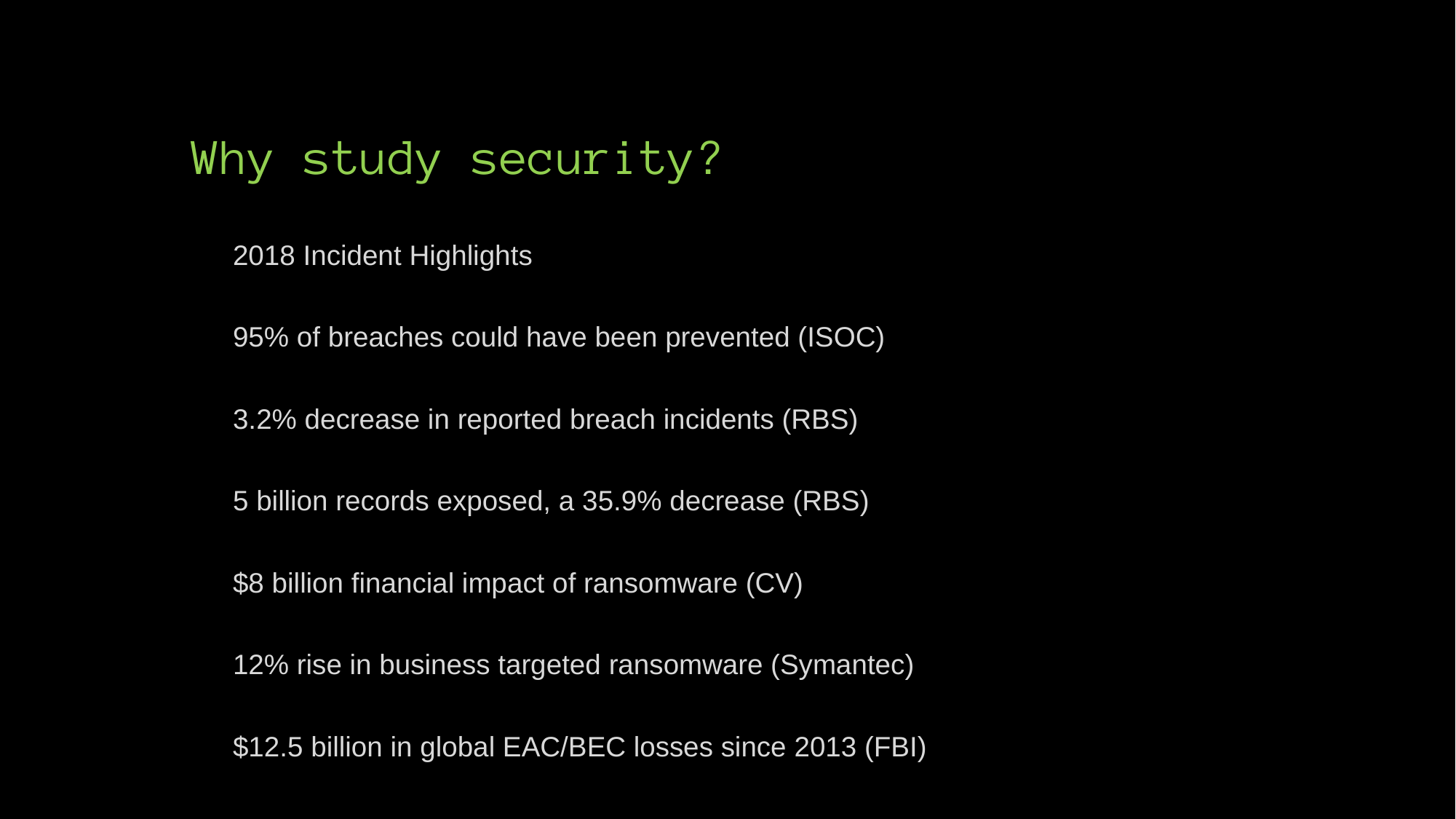

# Why study security?

2018 Incident Highlights

95% of breaches could have been prevented (ISOC)

3.2% decrease in reported breach incidents (RBS)

5 billion records exposed, a 35.9% decrease (RBS)

$8 billion financial impact of ransomware (CV)

12% rise in business targeted ransomware (Symantec)

$12.5 billion in global EAC/BEC losses since 2013 (FBI)